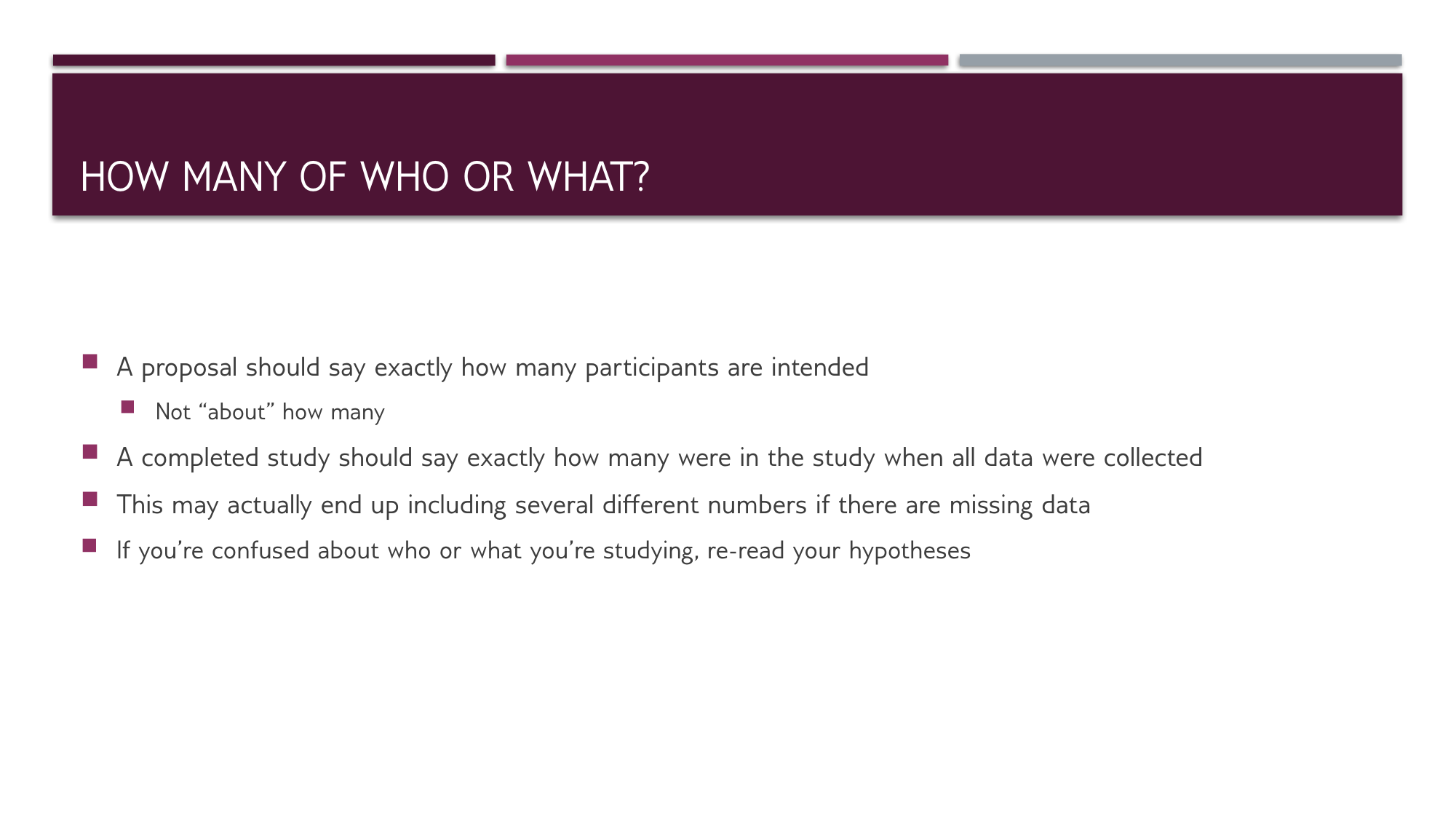

# How many of who or what?
A proposal should say exactly how many participants are intended
Not “about” how many
A completed study should say exactly how many were in the study when all data were collected
This may actually end up including several different numbers if there are missing data
If you’re confused about who or what you’re studying, re-read your hypotheses